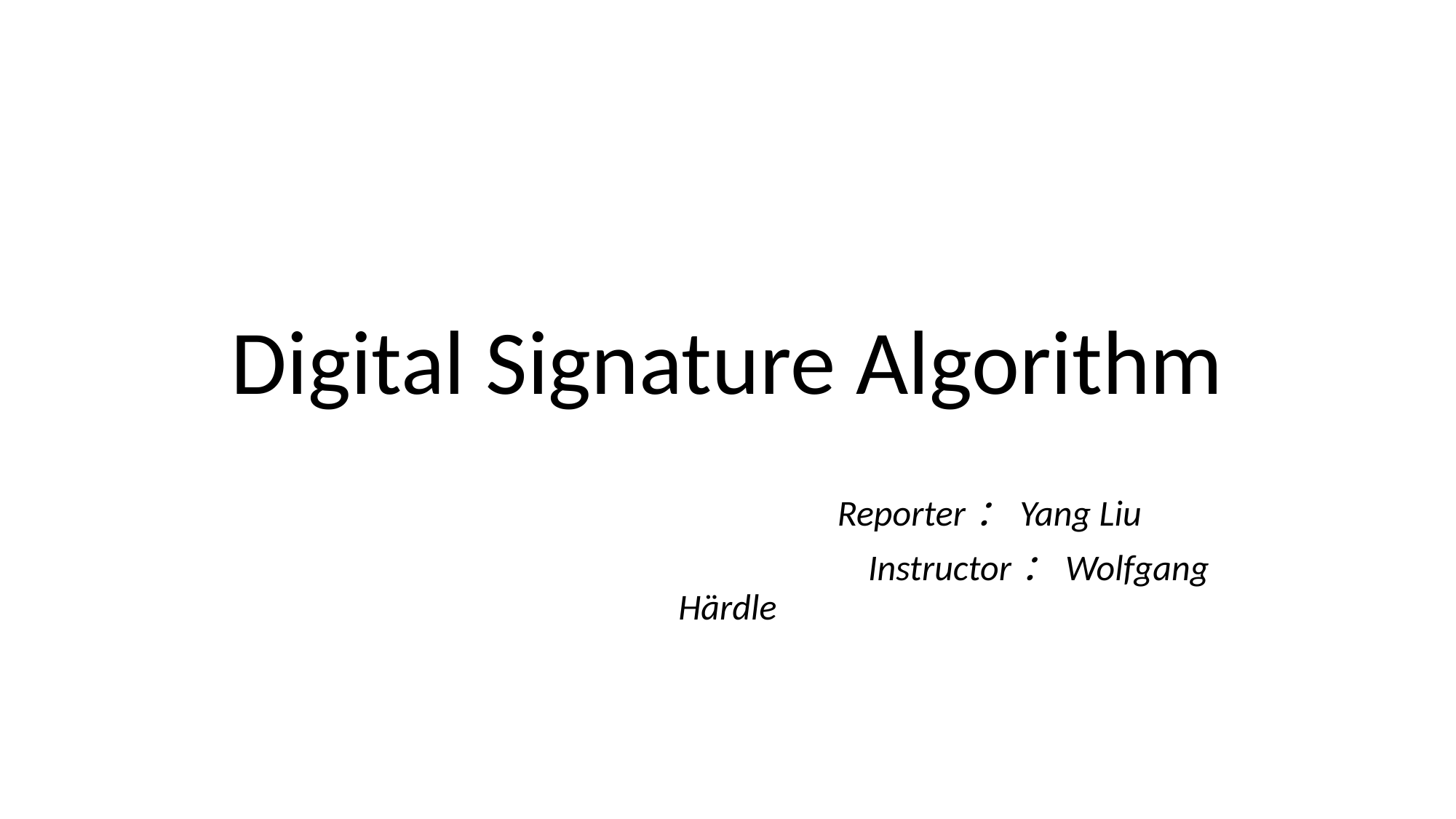

# Digital Signature Algorithm

                                                                Reporter：Yang Liu
                                                                            Instructor：Wolfgang Härdle